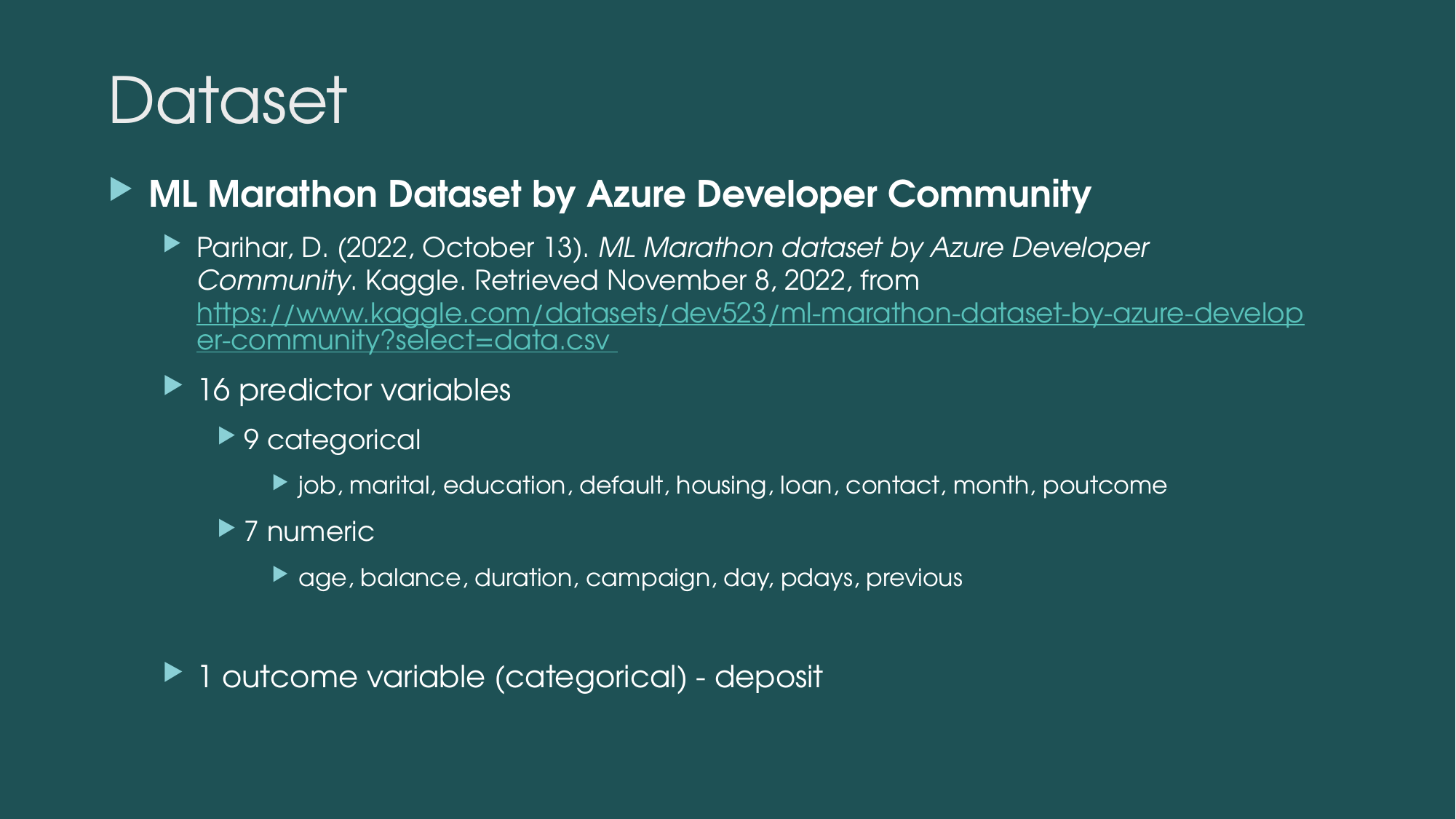

# Dataset
ML Marathon Dataset by Azure Developer Community
Parihar, D. (2022, October 13). ML Marathon dataset by Azure Developer Community. Kaggle. Retrieved November 8, 2022, from https://www.kaggle.com/datasets/dev523/ml-marathon-dataset-by-azure-developer-community?select=data.csv
16 predictor variables
9 categorical
job, marital, education, default, housing, loan, contact, month, poutcome
7 numeric
age, balance, duration, campaign, day, pdays, previous

1 outcome variable (categorical) - deposit